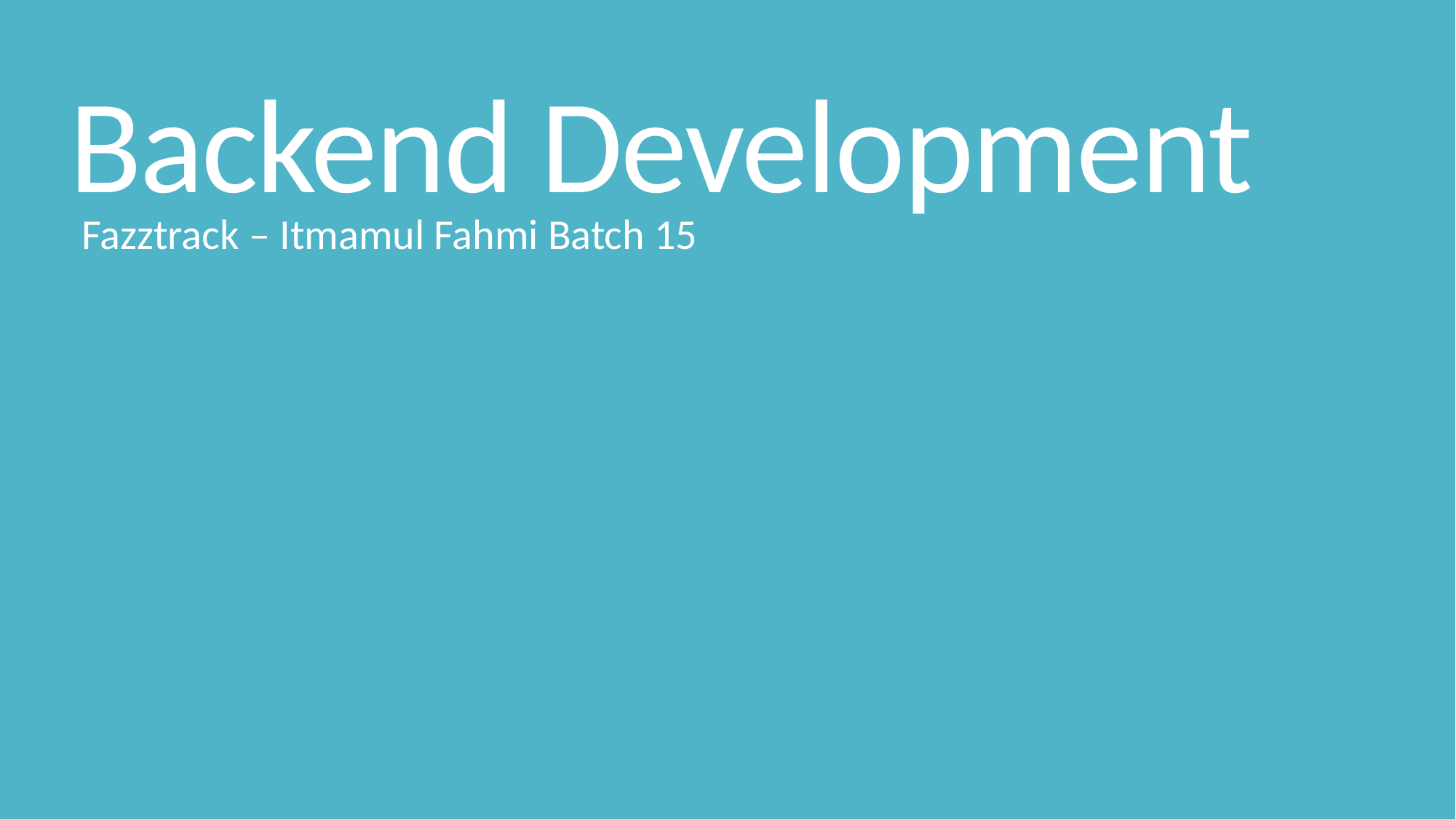

# Backend Development
Fazztrack – Itmamul Fahmi Batch 15